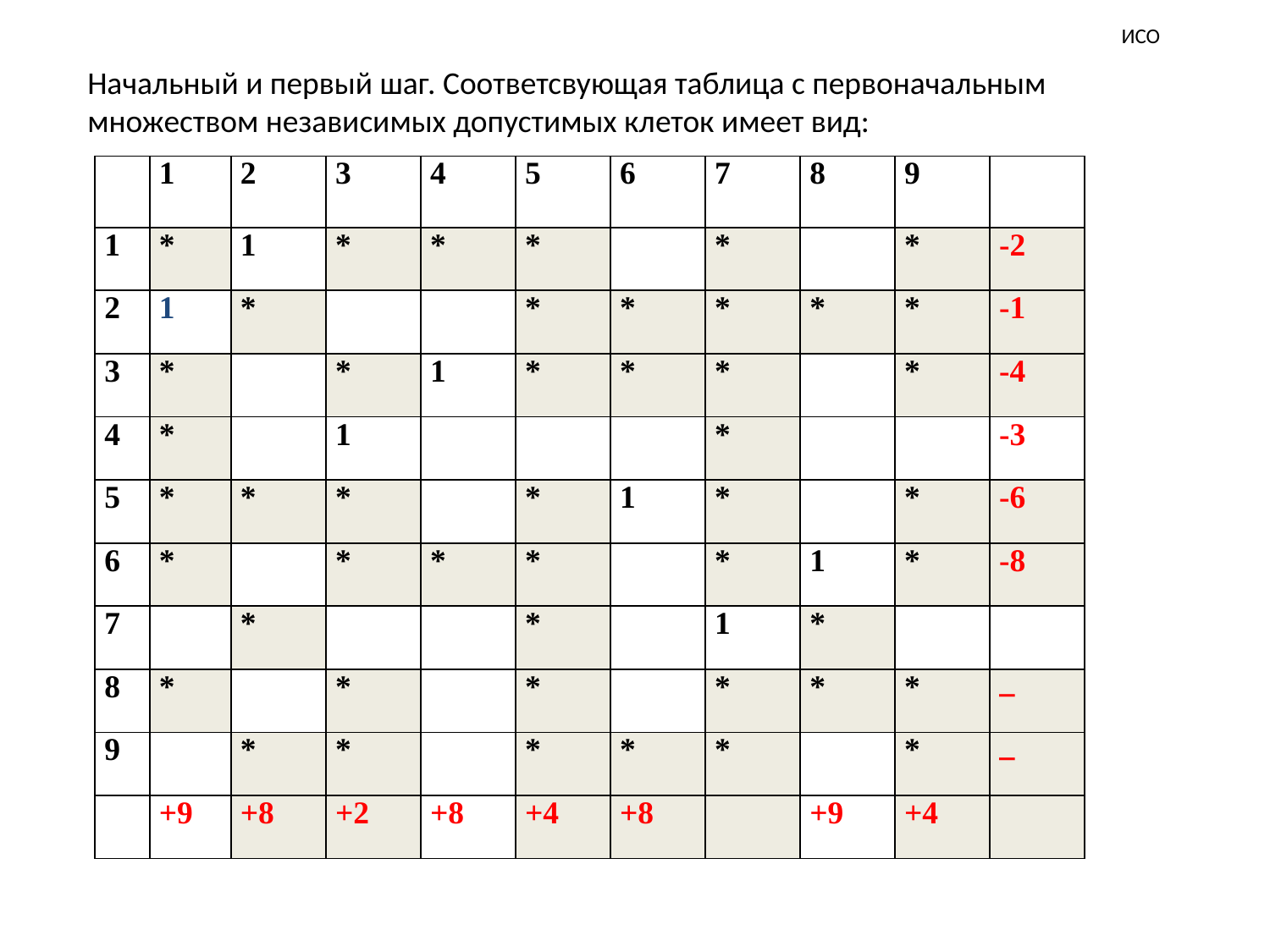

# ИСО
Начальный и первый шаг. Соответсвующая таблица с первоначальным множеством независимых допустимых клеток имеет вид:
|  | 1 | 2 | 3 | 4 | 5 | 6 | 7 | 8 | 9 |  |
| --- | --- | --- | --- | --- | --- | --- | --- | --- | --- | --- |
| 1 | \* | 1 | \* | \* | \* |  | \* |  | \* | -2 |
| 2 | 1 | \* |  |  | \* | \* | \* | \* | \* | -1 |
| 3 | \* |  | \* | 1 | \* | \* | \* |  | \* | -4 |
| 4 | \* |  | 1 |  |  |  | \* |  |  | -3 |
| 5 | \* | \* | \* |  | \* | 1 | \* |  | \* | -6 |
| 6 | \* |  | \* | \* | \* |  | \* | 1 | \* | -8 |
| 7 |  | \* |  |  | \* |  | 1 | \* |  |  |
| 8 | \* |  | \* |  | \* |  | \* | \* | \* | \_ |
| 9 |  | \* | \* |  | \* | \* | \* |  | \* | \_ |
|  | +9 | +8 | +2 | +8 | +4 | +8 |  | +9 | +4 |  |